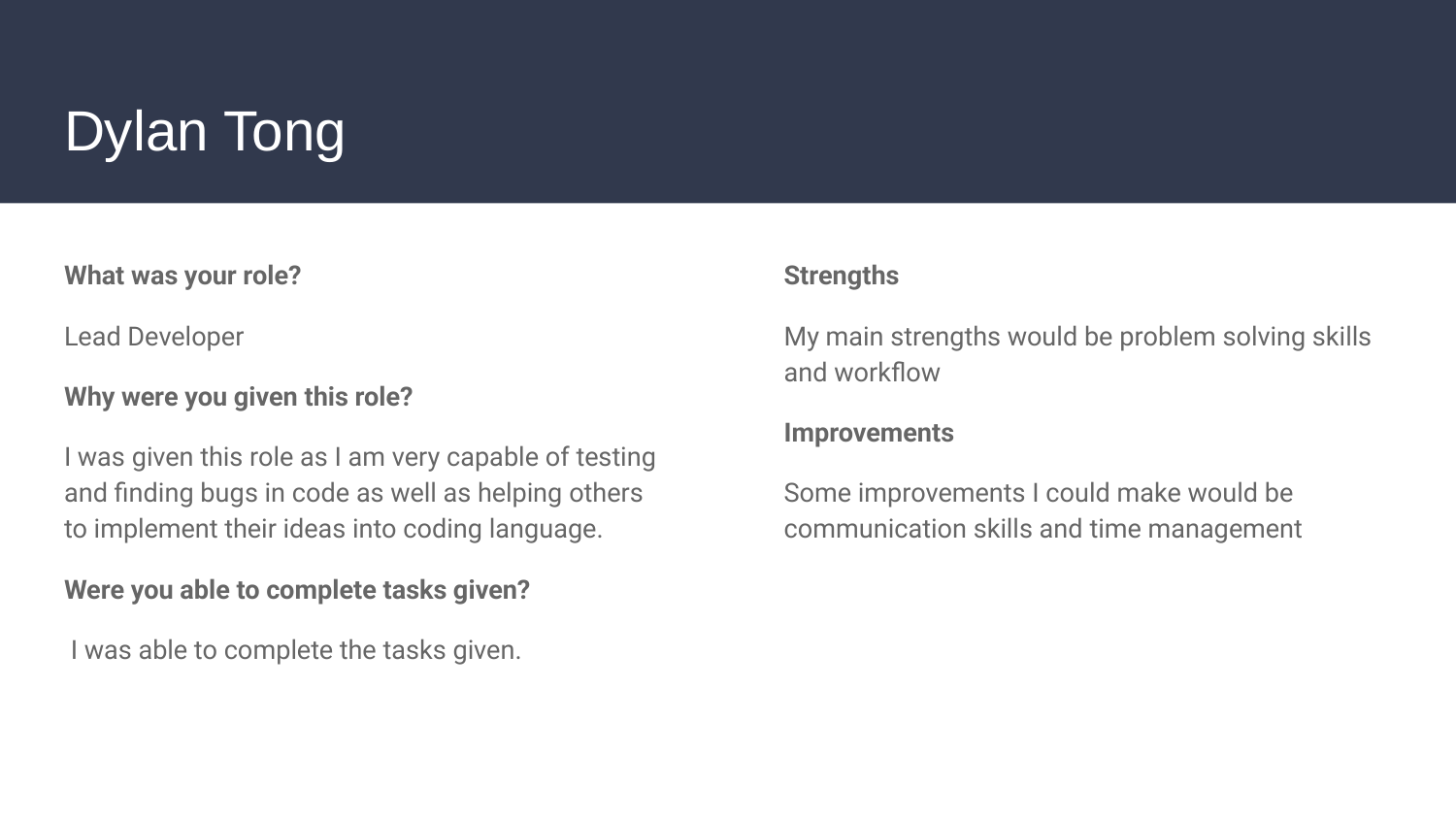

# Dylan Tong
What was your role?
Lead Developer
Why were you given this role?
I was given this role as I am very capable of testing and finding bugs in code as well as helping others to implement their ideas into coding language.
Were you able to complete tasks given?
 I was able to complete the tasks given.

Strengths
My main strengths would be problem solving skills and workflow
Improvements
Some improvements I could make would be communication skills and time management